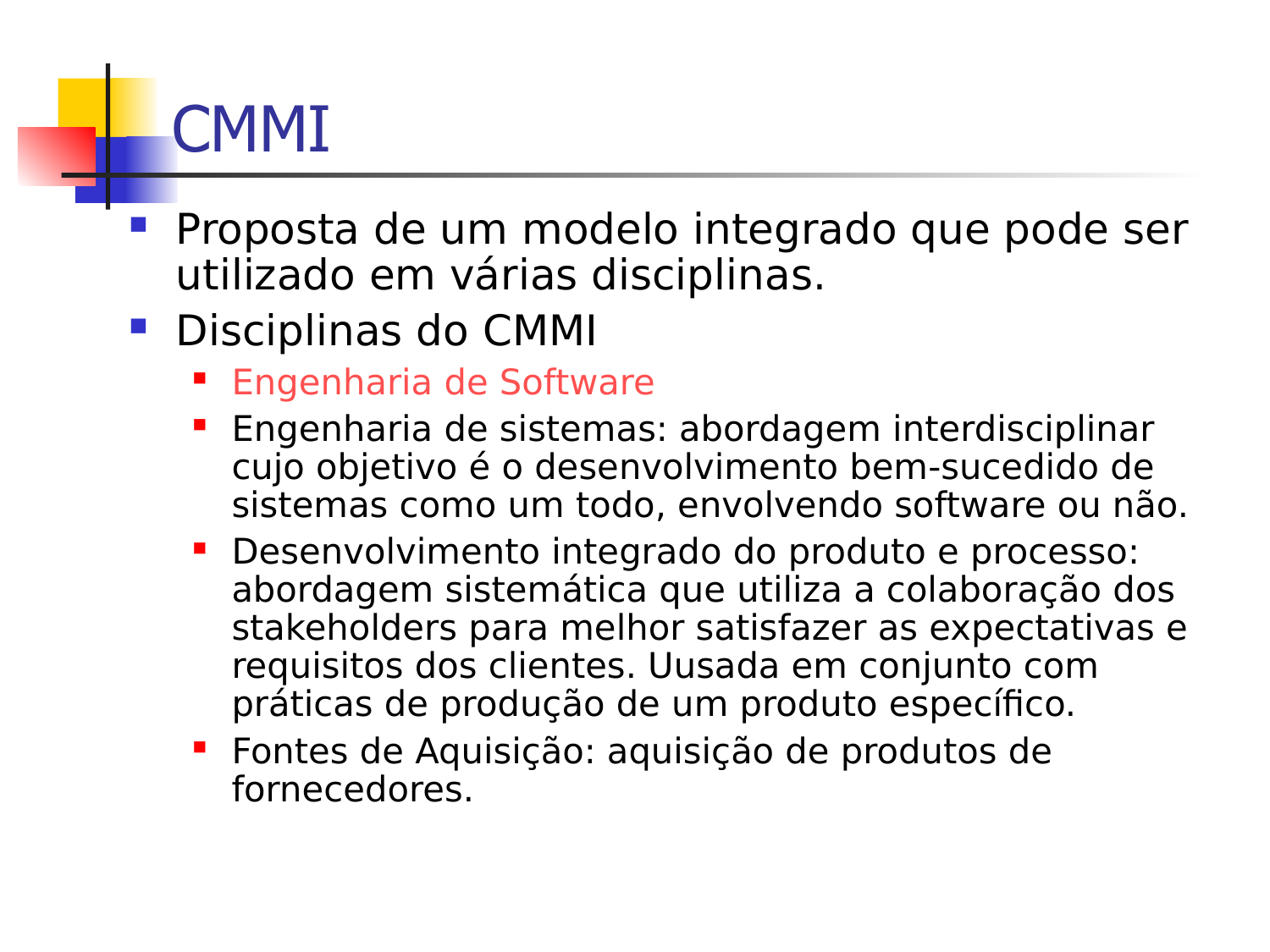

CMMI
Proposta de um modelo integrado que pode ser utilizado em várias disciplinas.
Disciplinas do CMMI
Engenharia de Software
Engenharia de sistemas: abordagem interdisciplinar cujo objetivo é o desenvolvimento bem-sucedido de sistemas como um todo, envolvendo software ou não.
Desenvolvimento integrado do produto e processo: abordagem sistemática que utiliza a colaboração dos stakeholders para melhor satisfazer as expectativas e requisitos dos clientes. Uusada em conjunto com práticas de produção de um produto específico.
Fontes de Aquisição: aquisição de produtos de fornecedores.